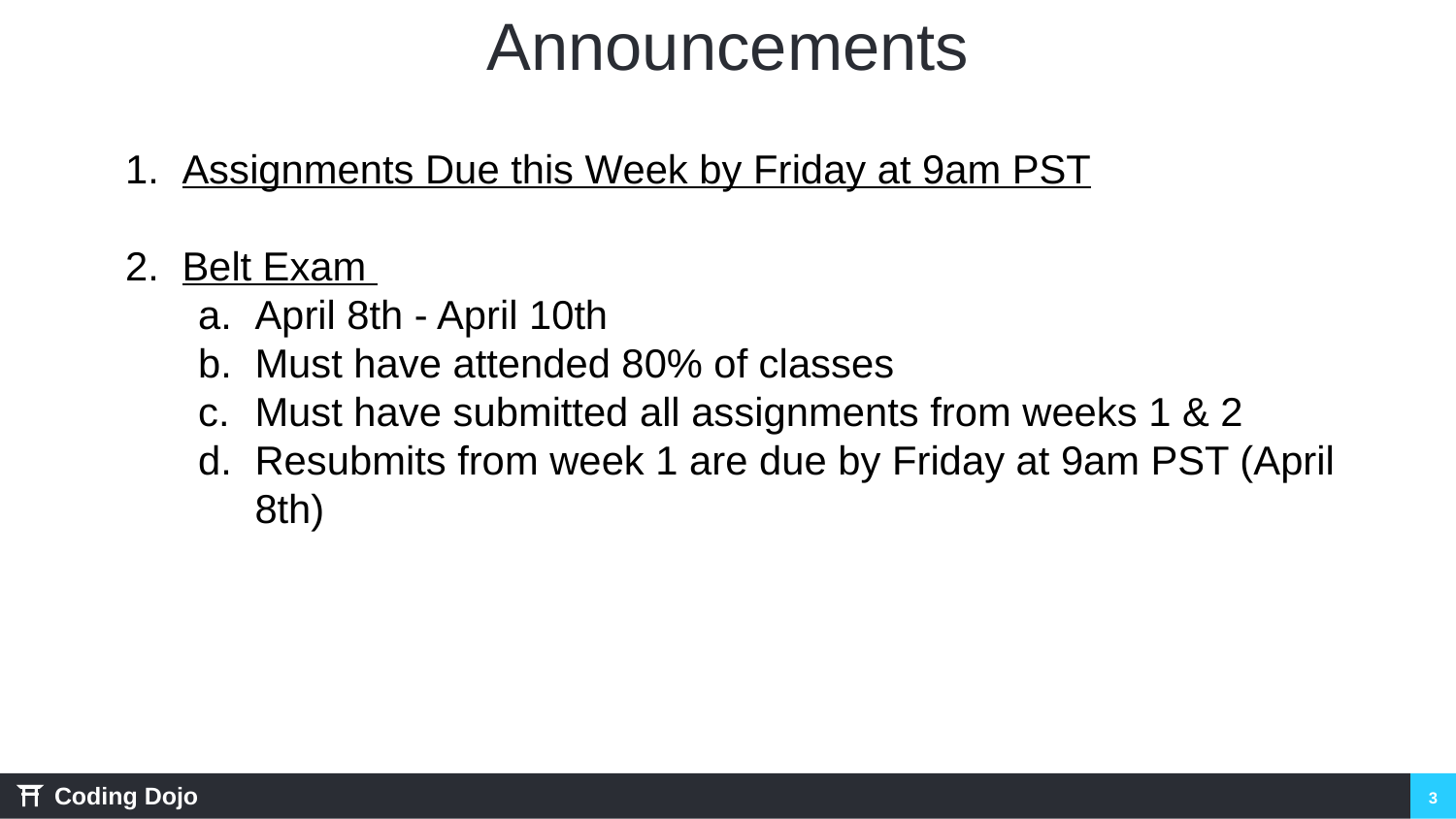

# Announcements
Assignments Due this Week by Friday at 9am PST

Belt Exam
April 8th - April 10th
Must have attended 80% of classes
Must have submitted all assignments from weeks 1 & 2
Resubmits from week 1 are due by Friday at 9am PST (April 8th)